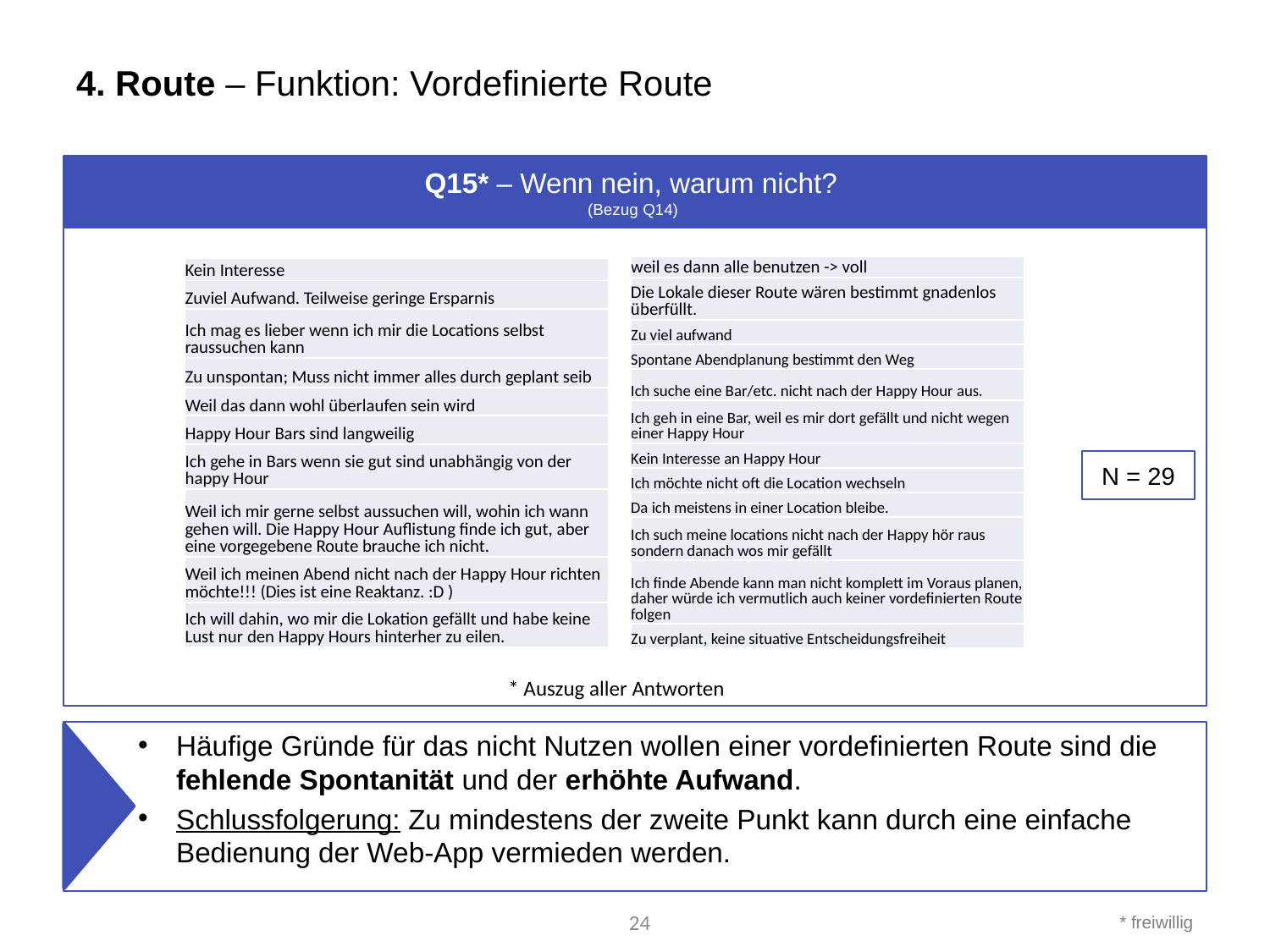

# 4. Route – Funktion: Vordefinierte Route

Q15* – Wenn nein, warum nicht?
(Bezug Q14)
| weil es dann alle benutzen -> voll |
| --- |
| Die Lokale dieser Route wären bestimmt gnadenlos überfüllt. |
| Zu viel aufwand |
| Spontane Abendplanung bestimmt den Weg |
| Ich suche eine Bar/etc. nicht nach der Happy Hour aus. |
| Ich geh in eine Bar, weil es mir dort gefällt und nicht wegen einer Happy Hour |
| Kein Interesse an Happy Hour |
| Ich möchte nicht oft die Location wechseln |
| Da ich meistens in einer Location bleibe. |
| Ich such meine locations nicht nach der Happy hör raus sondern danach wos mir gefällt |
| Ich finde Abende kann man nicht komplett im Voraus planen, daher würde ich vermutlich auch keiner vordefinierten Route folgen |
| Zu verplant, keine situative Entscheidungsfreiheit |
| Kein Interesse |
| --- |
| Zuviel Aufwand. Teilweise geringe Ersparnis |
| Ich mag es lieber wenn ich mir die Locations selbst raussuchen kann |
| Zu unspontan; Muss nicht immer alles durch geplant seib |
| Weil das dann wohl überlaufen sein wird |
| Happy Hour Bars sind langweilig |
| Ich gehe in Bars wenn sie gut sind unabhängig von der happy Hour |
| Weil ich mir gerne selbst aussuchen will, wohin ich wann gehen will. Die Happy Hour Auflistung finde ich gut, aber eine vorgegebene Route brauche ich nicht. |
| Weil ich meinen Abend nicht nach der Happy Hour richten möchte!!! (Dies ist eine Reaktanz. :D ) |
| Ich will dahin, wo mir die Lokation gefällt und habe keine Lust nur den Happy Hours hinterher zu eilen. |
N = 29
* Auszug aller Antworten
Häufige Gründe für das nicht Nutzen wollen einer vordefinierten Route sind die fehlende Spontanität und der erhöhte Aufwand.
Schlussfolgerung: Zu mindestens der zweite Punkt kann durch eine einfache Bedienung der Web-App vermieden werden.

24
* freiwillig